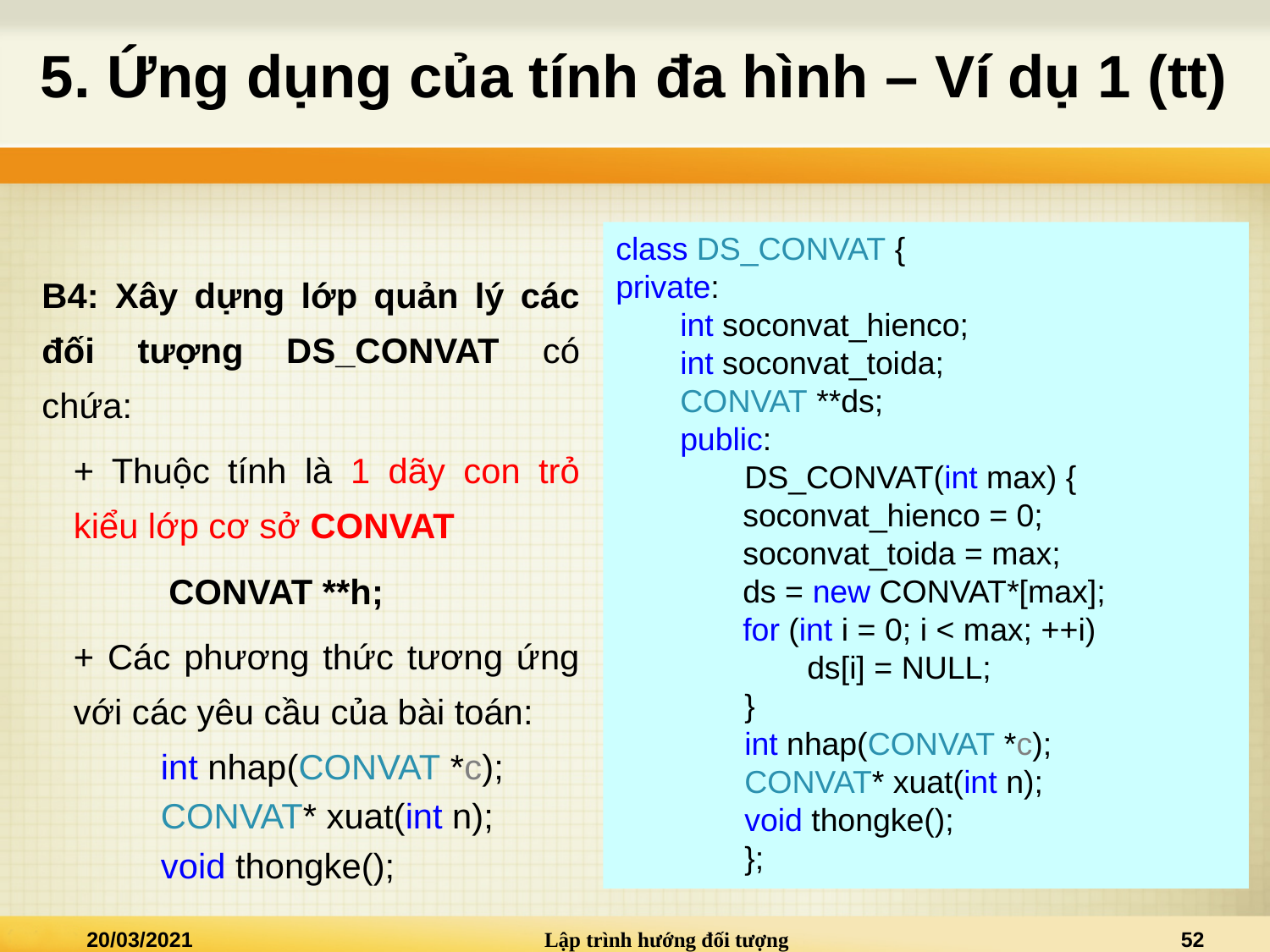

# 5. Ứng dụng của tính đa hình – Ví dụ 1 (tt)
class DS_CONVAT {
private:
int soconvat_hienco;
int soconvat_toida;
CONVAT **ds;
public:
DS_CONVAT(int max) {
soconvat_hienco = 0;
soconvat_toida = max;
ds = new CONVAT*[max];
for (int i = 0; i < max; ++i)
ds[i] = NULL;
}
int nhap(CONVAT *c);
CONVAT* xuat(int n);
void thongke();
};
B4: Xây dựng lớp quản lý các đối tượng DS_CONVAT có chứa:
+ Thuộc tính là 1 dãy con trỏ kiểu lớp cơ sở CONVAT
	CONVAT **h;
+ Các phương thức tương ứng với các yêu cầu của bài toán:
int nhap(CONVAT *c);
CONVAT* xuat(int n);
void thongke();

20/03/2021
Lập trình hướng đối tượng
52